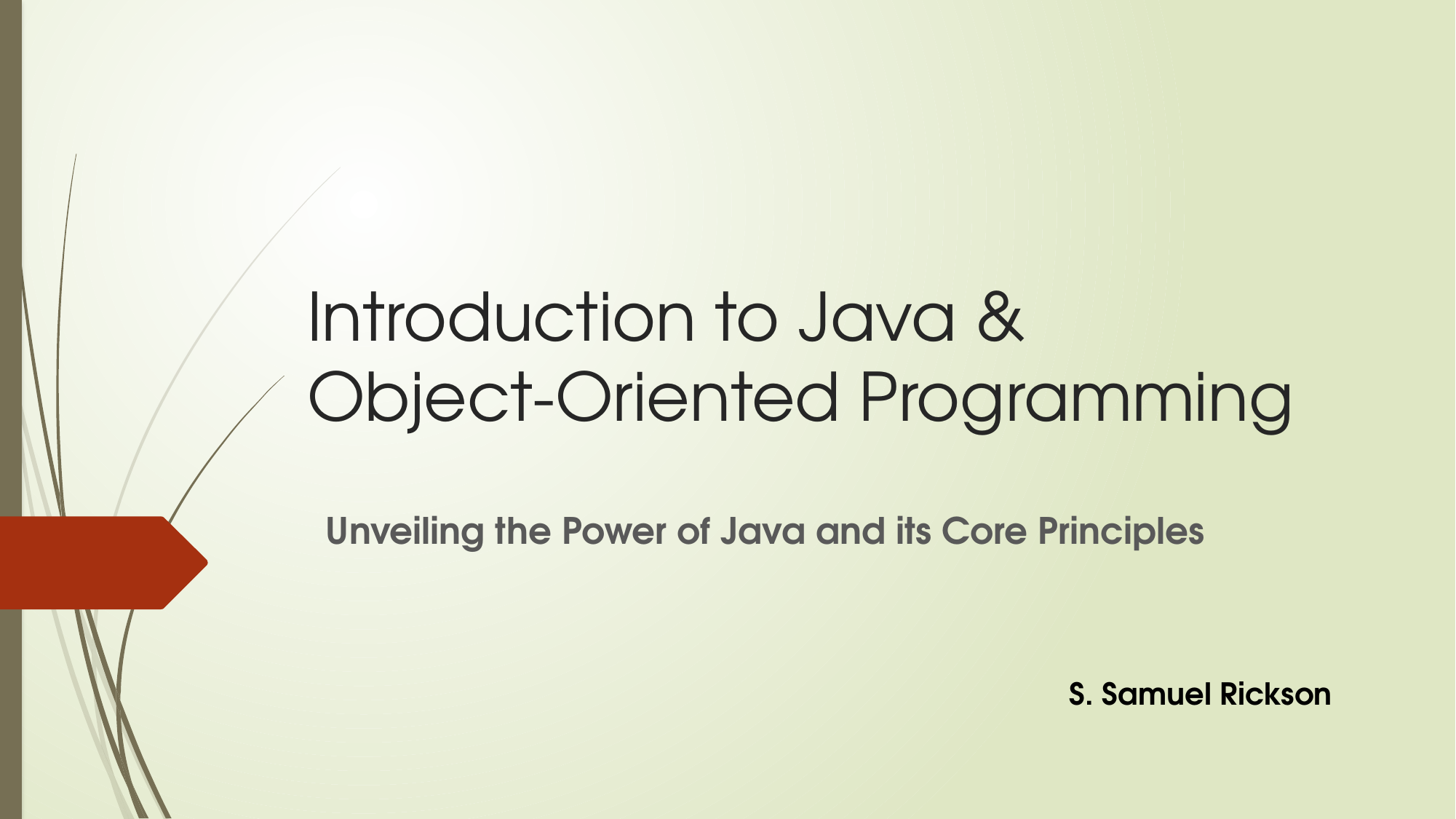

# Introduction to Java & Object-Oriented Programming
Unveiling the Power of Java and its Core Principles

S. Samuel Rickson